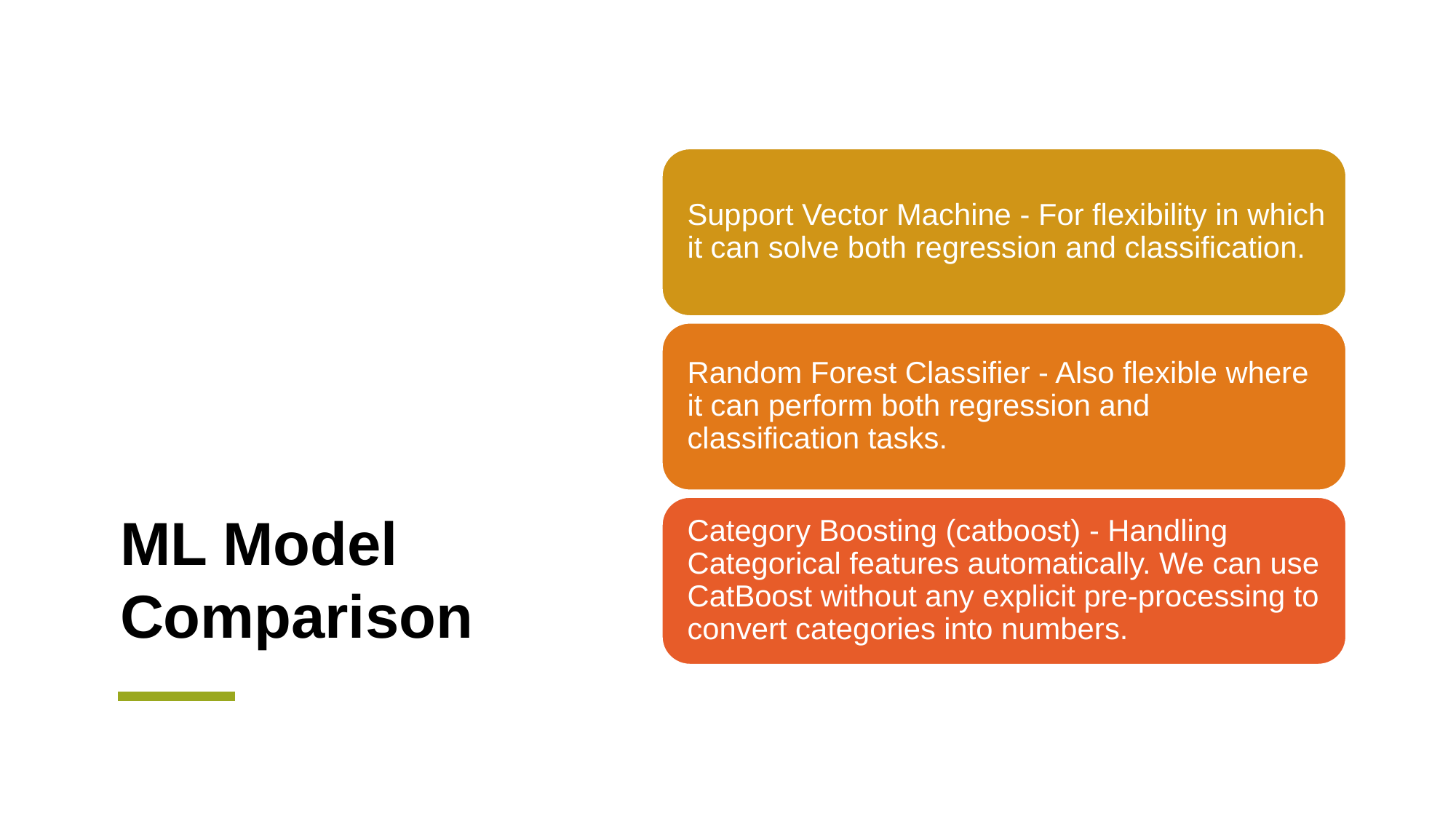

Support Vector Machine - For flexibility in which it can solve both regression and classification.
Random Forest Classifier - Also flexible where it can perform both regression and classification tasks.
Category Boosting (catboost) - Handling Categorical features automatically. We can use CatBoost without any explicit pre-processing to convert categories into numbers.
# ML Model Comparison